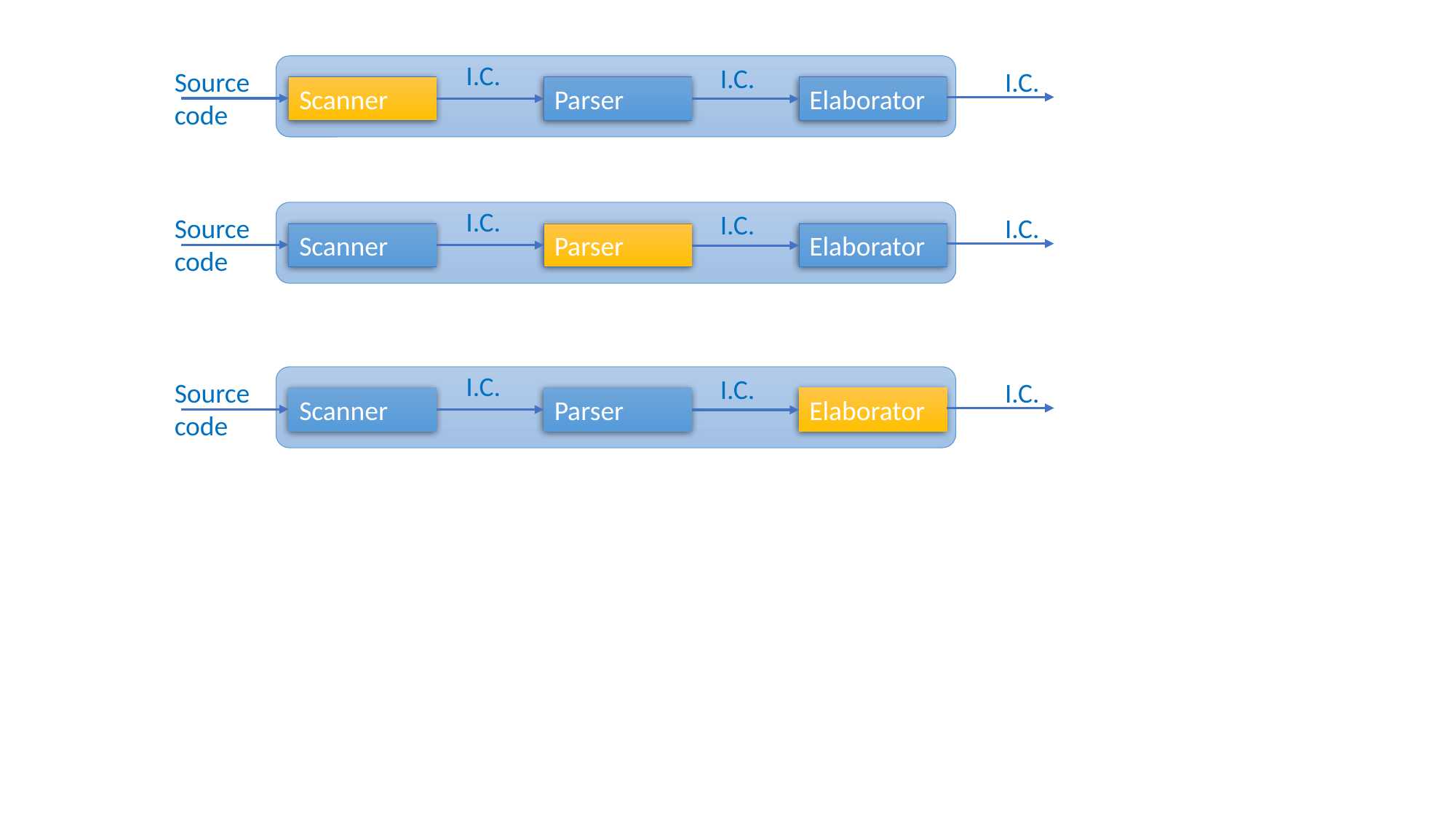

I.C.
I.C.

Source code
I.C.
Scanner
Parser
Elaborator
I.C.
I.C.

Source code
I.C.
Scanner
Parser
Elaborator
I.C.
I.C.

Source code
I.C.
Scanner
Parser
Elaborator